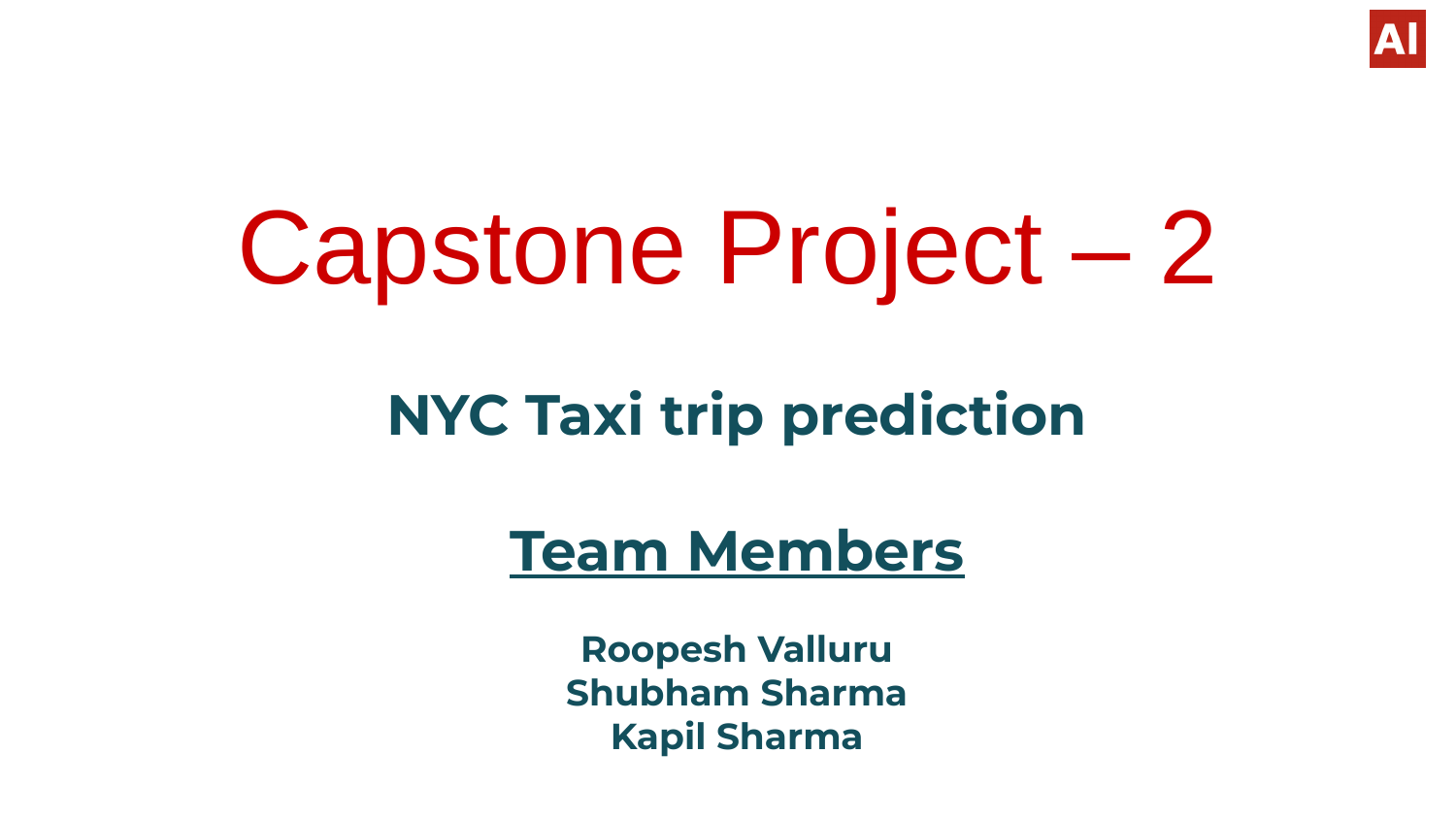

# Capstone Project – 2
NYC Taxi trip prediction

Team Members

Roopesh Valluru
Shubham Sharma
Kapil Sharma